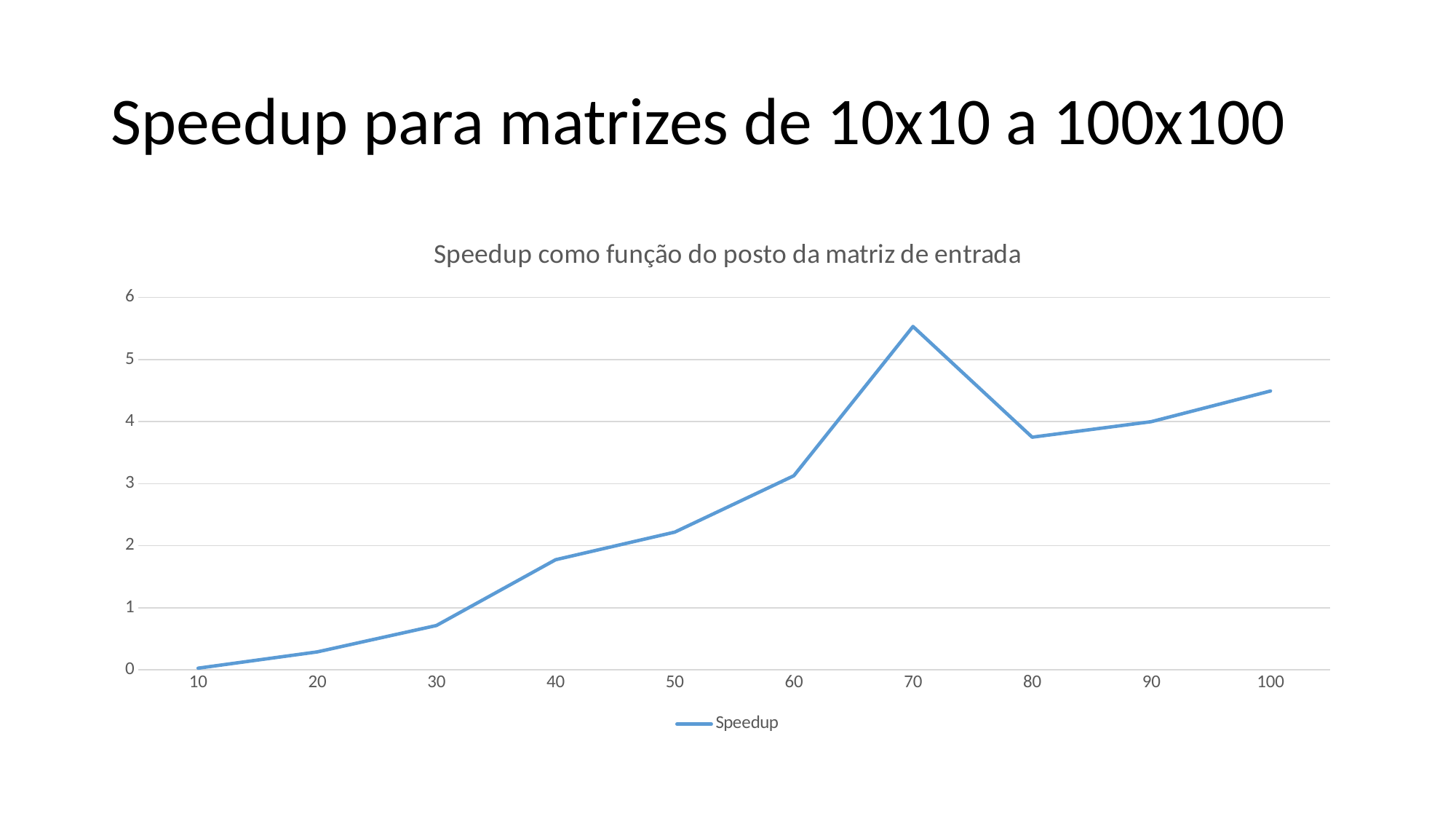

# Speedup para matrizes de 10x10 a 100x100

### Chart: Speedup como função do posto da matriz de entrada

| Category | Speedup |
|---|---|
| 10 | 0.02684604247104247 |
| 20 | 0.28886674259681094 |
| 30 | 0.7144731318219983 |
| 40 | 1.7736204013377925 |
| 50 | 2.2187499999999996 |
| 60 | 3.127042483660131 |
| 70 | 5.531612399643175 |
| 80 | 3.748600223964166 |
| 90 | 3.9985621634850705 |
| 100 | 4.4921875 |